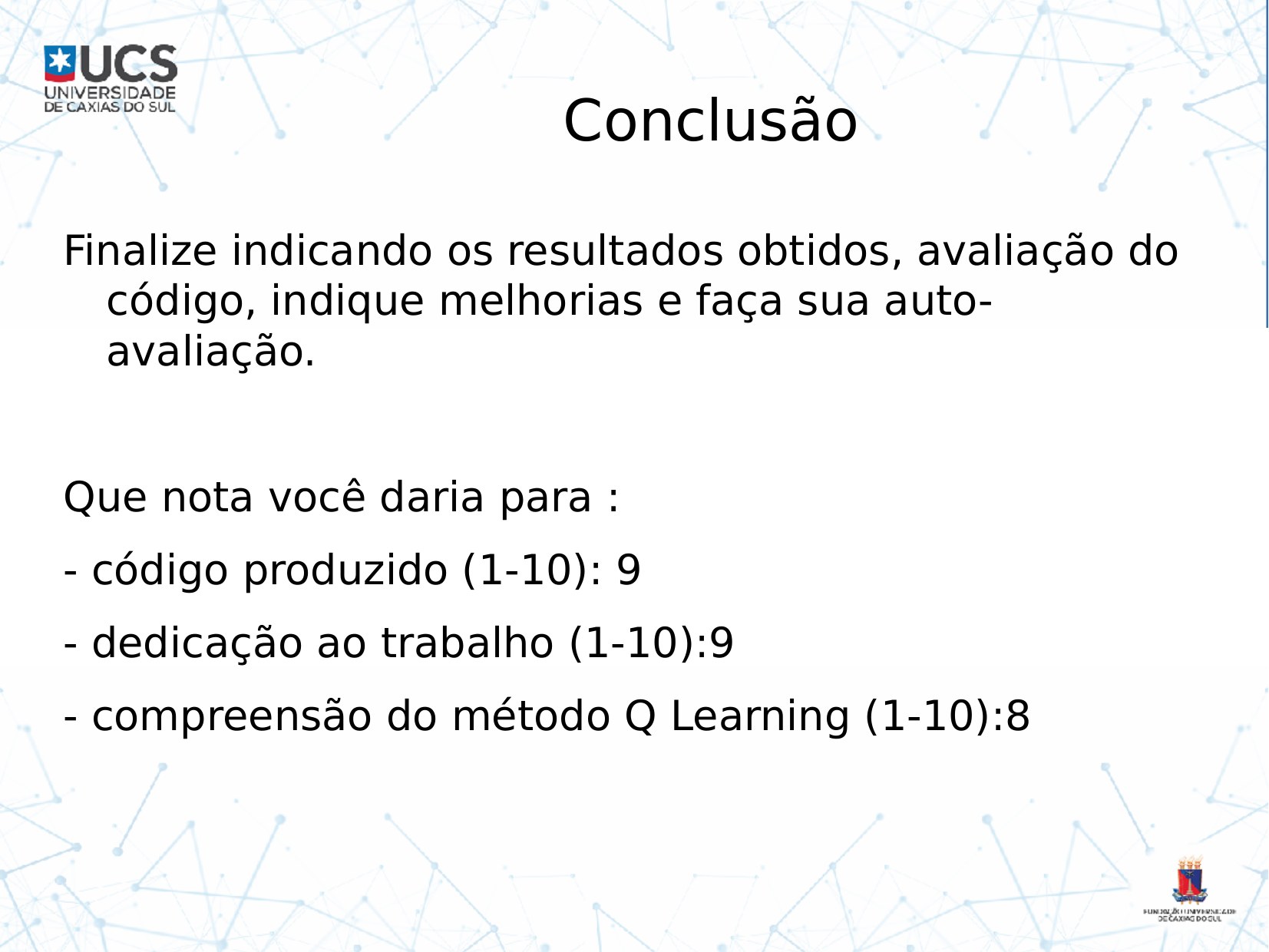

# Conclusão
Finalize indicando os resultados obtidos, avaliação do código, indique melhorias e faça sua auto-avaliação.

Que nota você daria para :
- código produzido (1-10): 9
- dedicação ao trabalho (1-10):9
- compreensão do método Q Learning (1-10):8